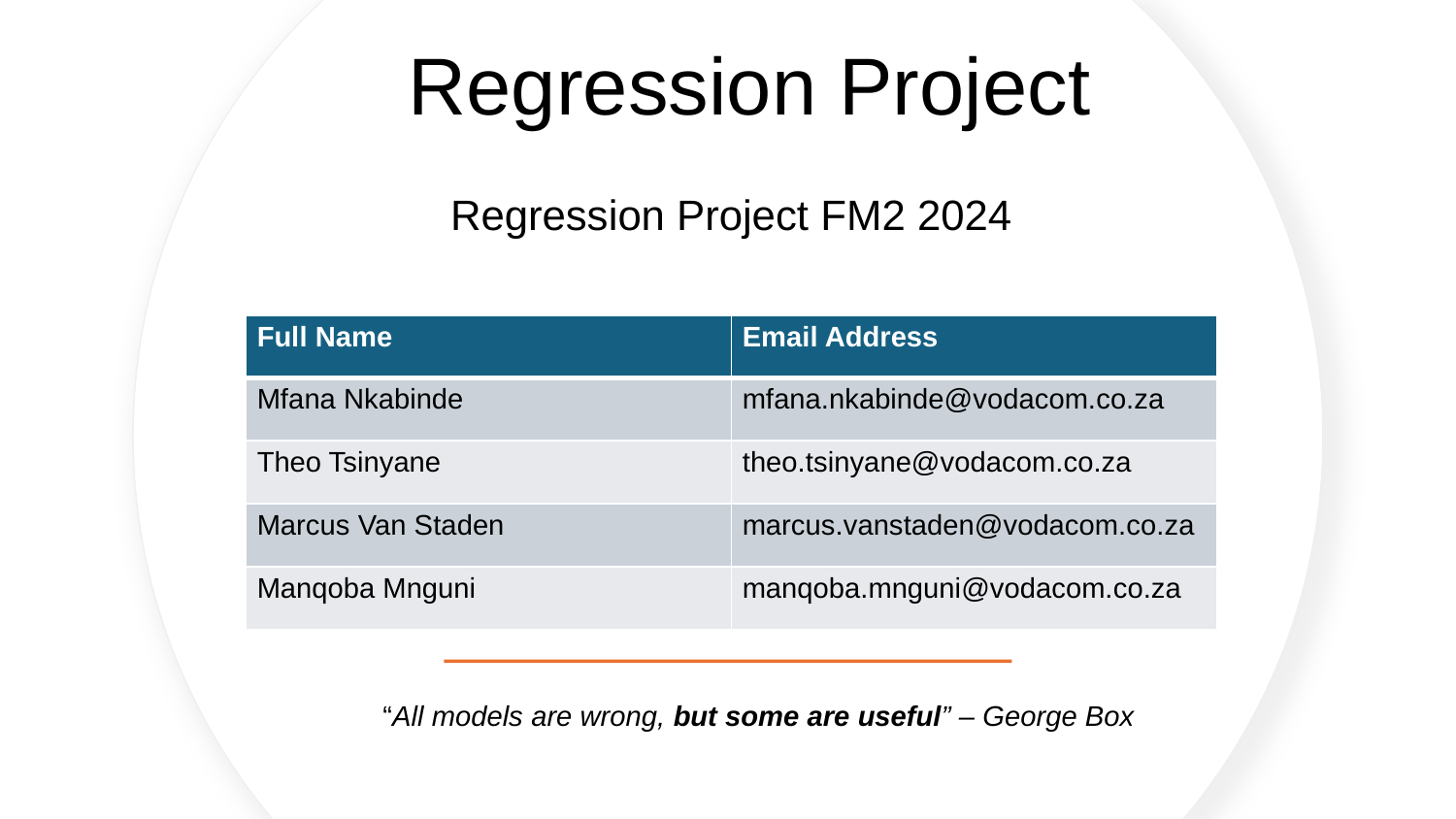

# Regression Project
Regression Project FM2 2024

| Full Name | Email Address |
| --- | --- |
| Mfana Nkabinde | mfana.nkabinde@vodacom.co.za |
| Theo Tsinyane | theo.tsinyane@vodacom.co.za |
| Marcus Van Staden | marcus.vanstaden@vodacom.co.za |
| Manqoba Mnguni | manqoba.mnguni@vodacom.co.za |

“All models are wrong, but some are useful” – George Box